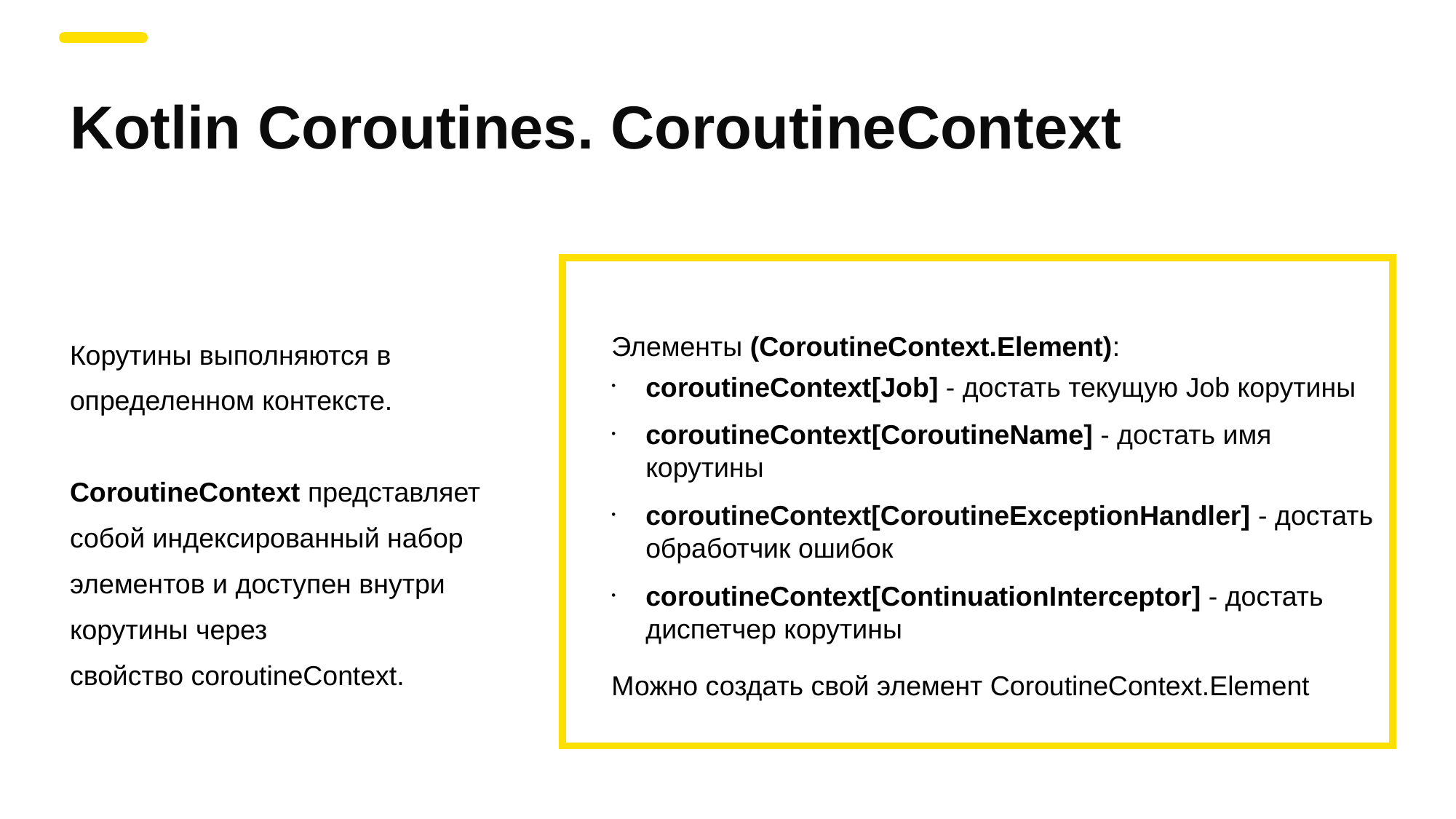

Kotlin Coroutines. CoroutineContext

Элементы (CoroutineContext.Element):
coroutineContext[Job] - достать текущую Job корутины
coroutineContext[CoroutineName] - достать имя корутины
coroutineContext[CoroutineExceptionHandler] - достать обработчик ошибок
coroutineContext[ContinuationInterceptor] - достать диспетчер корутины
Можно создать свой элемент CoroutineContext.Element
Корутины выполняются в определенном контексте.

CoroutineContext представляет собой индексированный набор элементов и доступен внутри корутины через свойство coroutineContext.